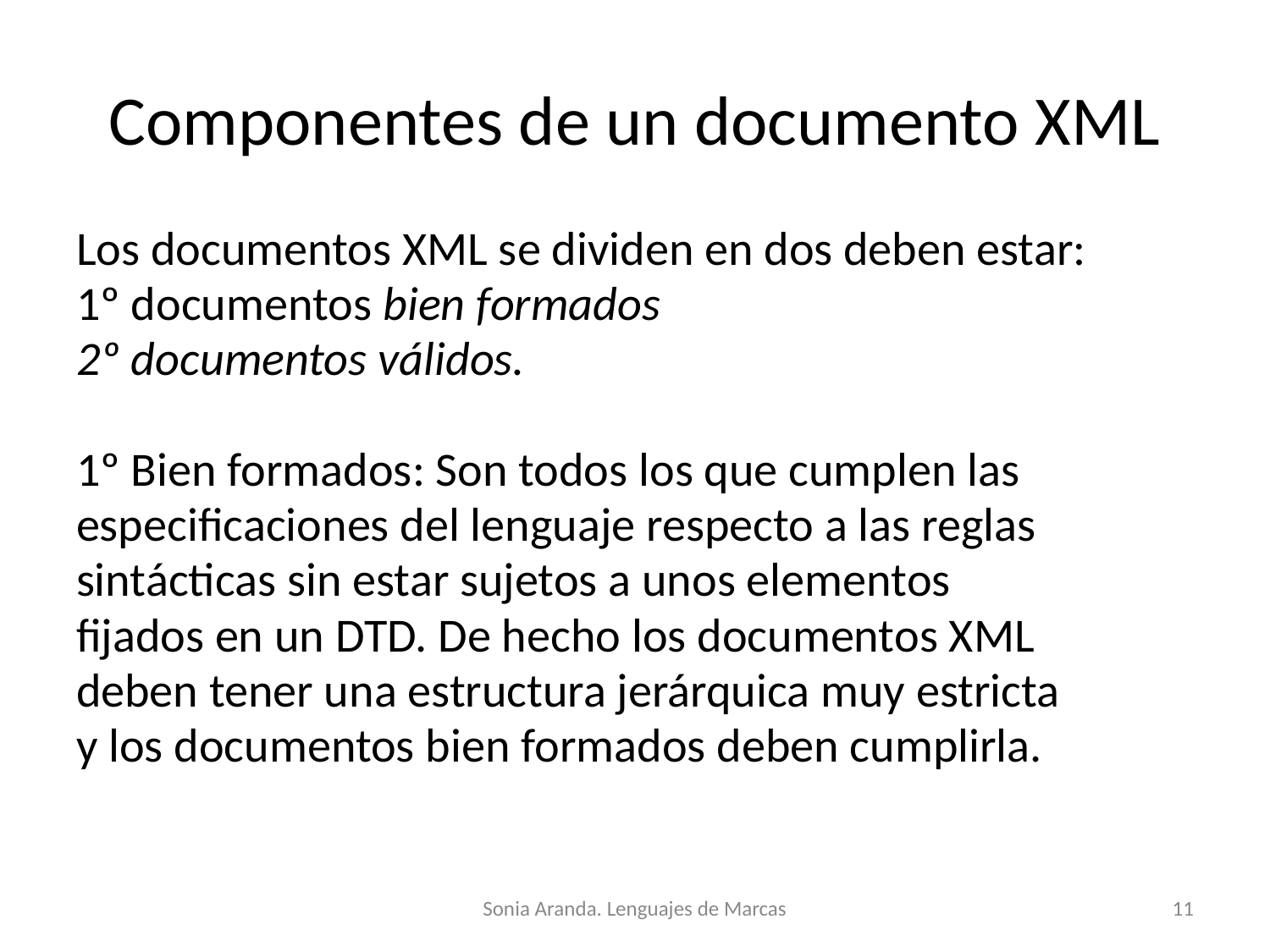

# Componentes de un documento XML
Los documentos XML se dividen en dos deben estar:
1º documentos bien formados
2º documentos válidos.

1º Bien formados: Son todos los que cumplen las
especificaciones del lenguaje respecto a las reglas
sintácticas sin estar sujetos a unos elementos
fijados en un DTD. De hecho los documentos XML
deben tener una estructura jerárquica muy estricta
y los documentos bien formados deben cumplirla.
Sonia Aranda. Lenguajes de Marcas
11